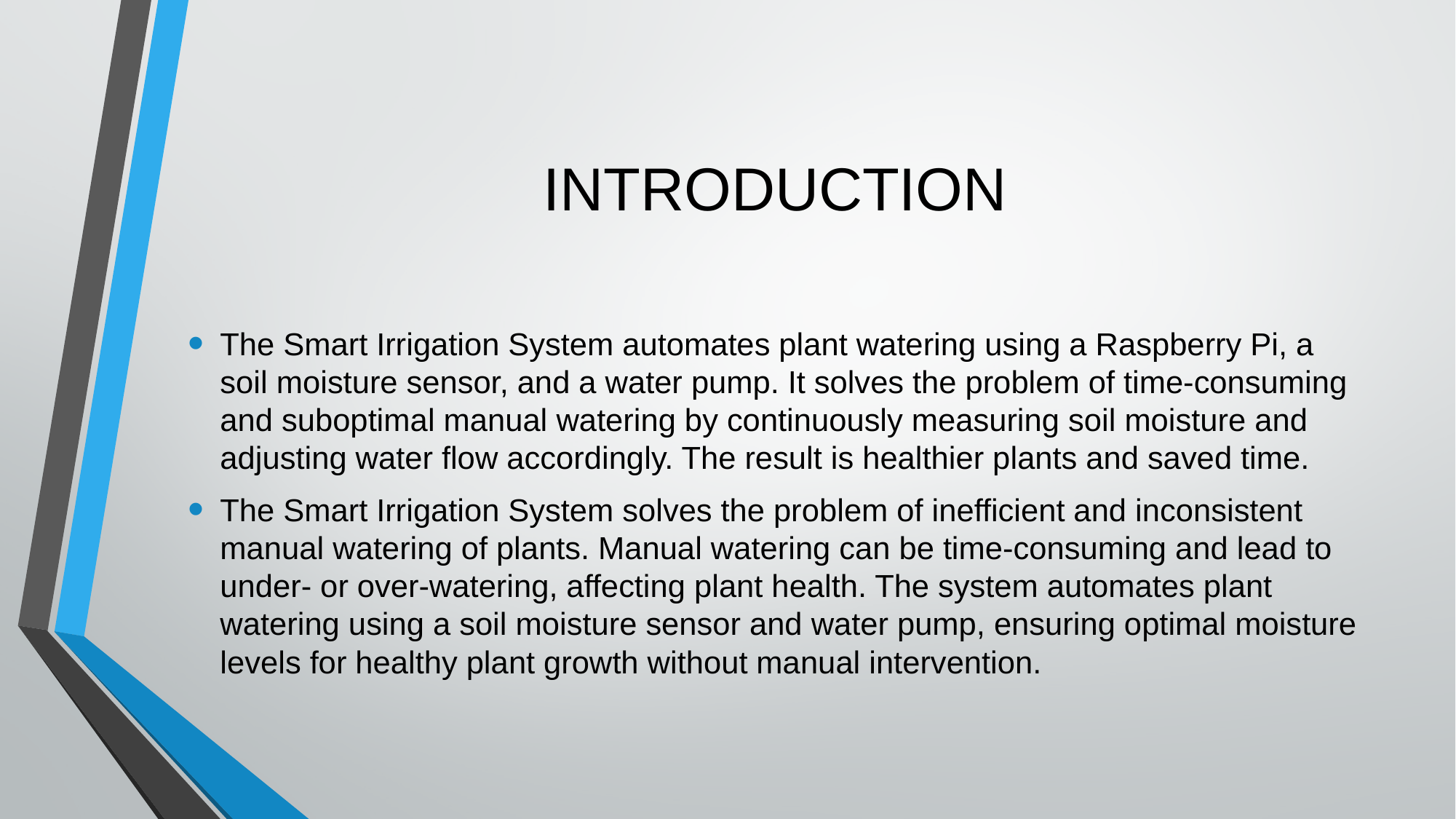

# INTRODUCTION
The Smart Irrigation System automates plant watering using a Raspberry Pi, a soil moisture sensor, and a water pump. It solves the problem of time-consuming and suboptimal manual watering by continuously measuring soil moisture and adjusting water flow accordingly. The result is healthier plants and saved time.
The Smart Irrigation System solves the problem of inefficient and inconsistent manual watering of plants. Manual watering can be time-consuming and lead to under- or over-watering, affecting plant health. The system automates plant watering using a soil moisture sensor and water pump, ensuring optimal moisture levels for healthy plant growth without manual intervention.